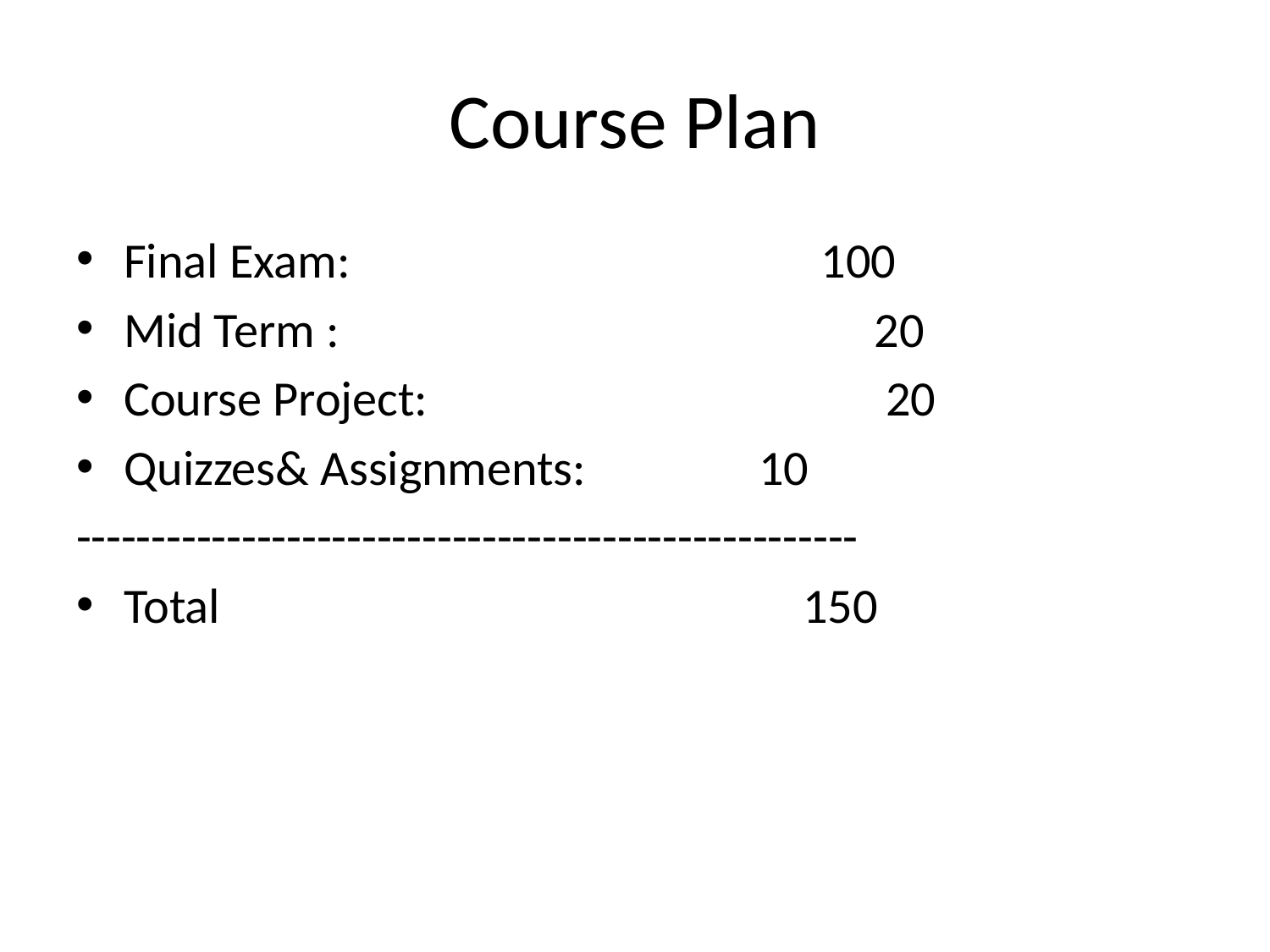

# Course Plan
Final Exam:                                          100
Mid Term :          	                                 20
Course Project:				20
Quizzes& Assignments:		10
----------------------------------------------------
Total                                                    150